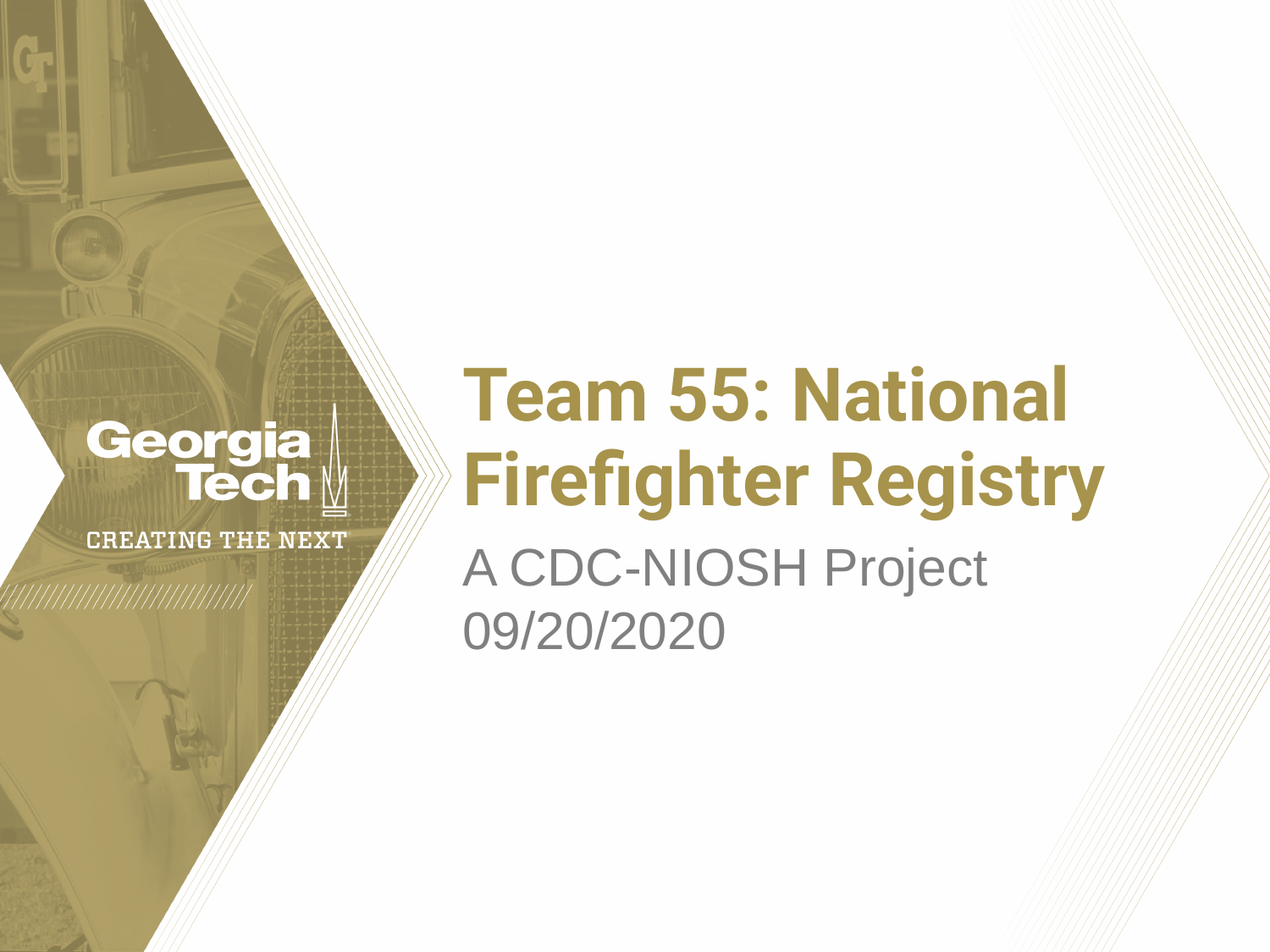

# Team 55: National Firefighter Registry
A CDC-NIOSH Project
09/20/2020